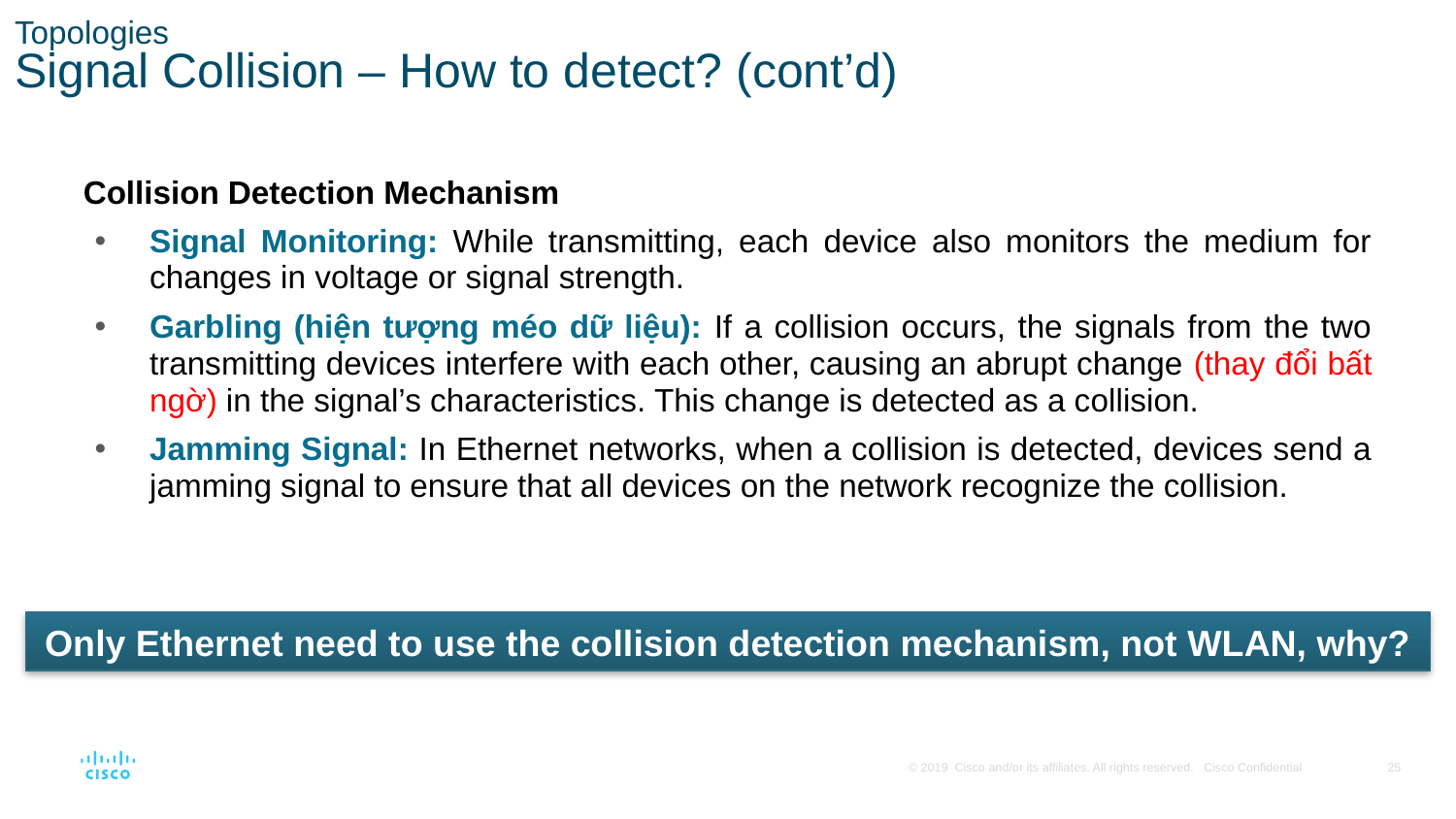

Topologies
Signal Collision – How to detect? (cont’d)
Collision Detection Mechanism
Signal Monitoring: While transmitting, each device also monitors the medium for changes in voltage or signal strength.
Garbling (hiện tượng méo dữ liệu): If a collision occurs, the signals from the two transmitting devices interfere with each other, causing an abrupt change (thay đổi bất ngờ) in the signal’s characteristics. This change is detected as a collision.
Jamming Signal: In Ethernet networks, when a collision is detected, devices send a jamming signal to ensure that all devices on the network recognize the collision.

Only Ethernet need to use the collision detection mechanism, not WLAN, why?